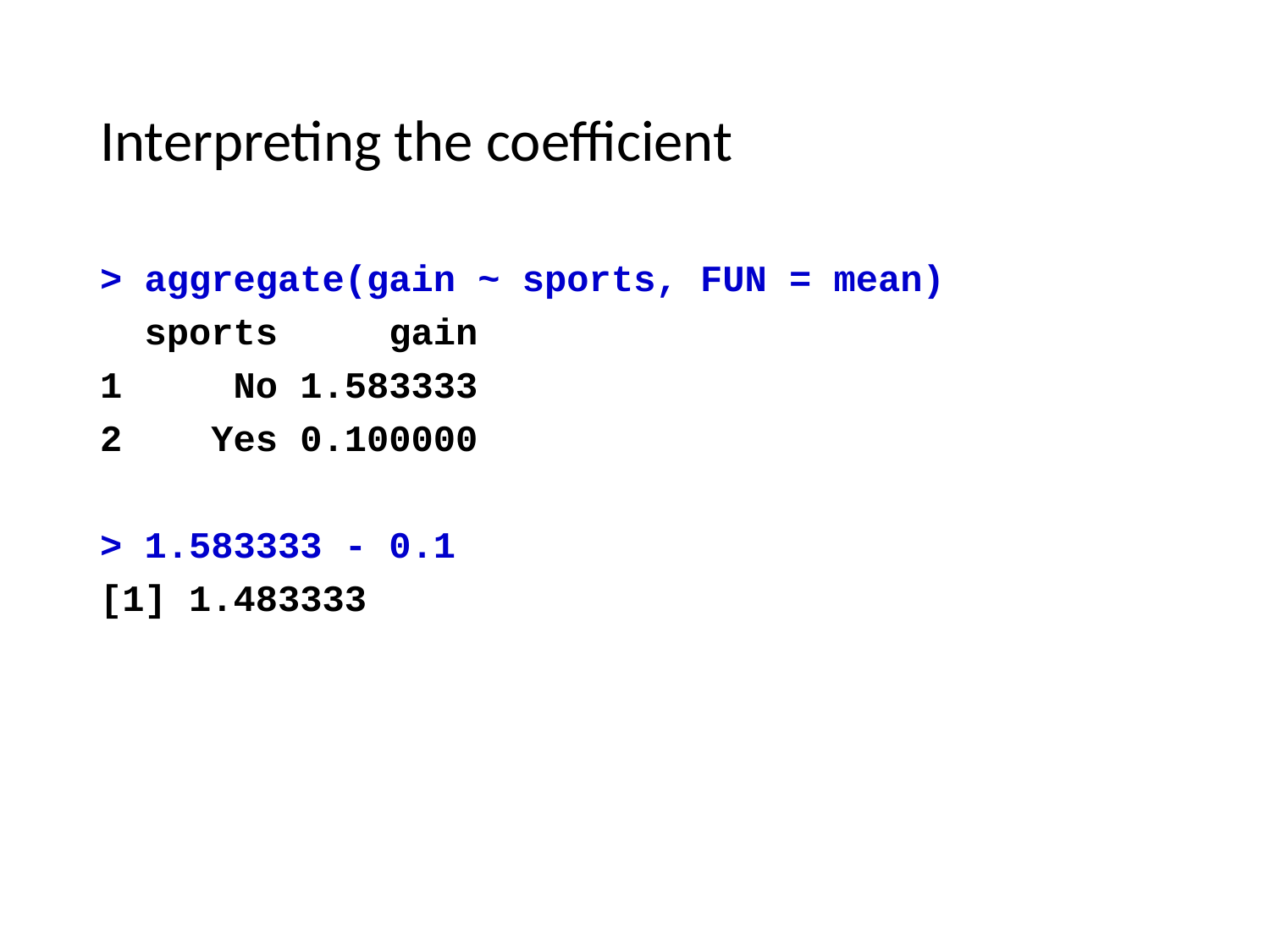

# Interpreting the coefficient
> aggregate(gain ~ sports, FUN = mean)
  sports     gain
1     No 1.583333
2    Yes 0.100000

> 1.583333 - 0.1
[1] 1.483333